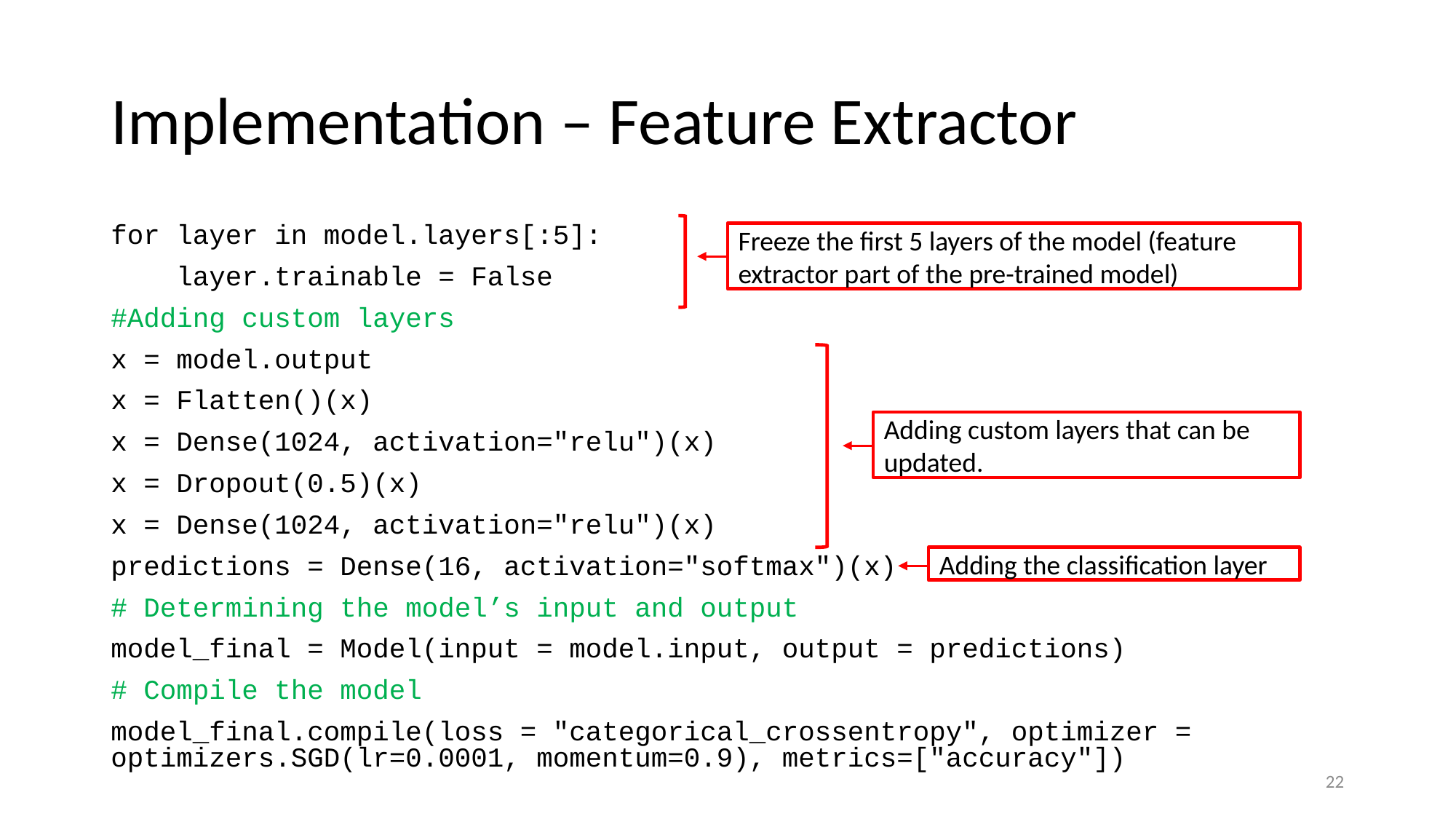

# Implementation – Feature Extractor

for layer in model.layers[:5]:
    layer.trainable = False
#Adding custom layers
x = model.output
x = Flatten()(x)
x = Dense(1024, activation="relu")(x)
x = Dropout(0.5)(x)
x = Dense(1024, activation="relu")(x)
predictions = Dense(16, activation="softmax")(x)
# Determining the model’s input and output
model_final = Model(input = model.input, output = predictions)
# Compile the model
model_final.compile(loss = "categorical_crossentropy", optimizer = optimizers.SGD(lr=0.0001, momentum=0.9), metrics=["accuracy"])
Freeze the first 5 layers of the model (feature extractor part of the pre-trained model)

Adding custom layers that can be updated.
Adding the classification layer
22